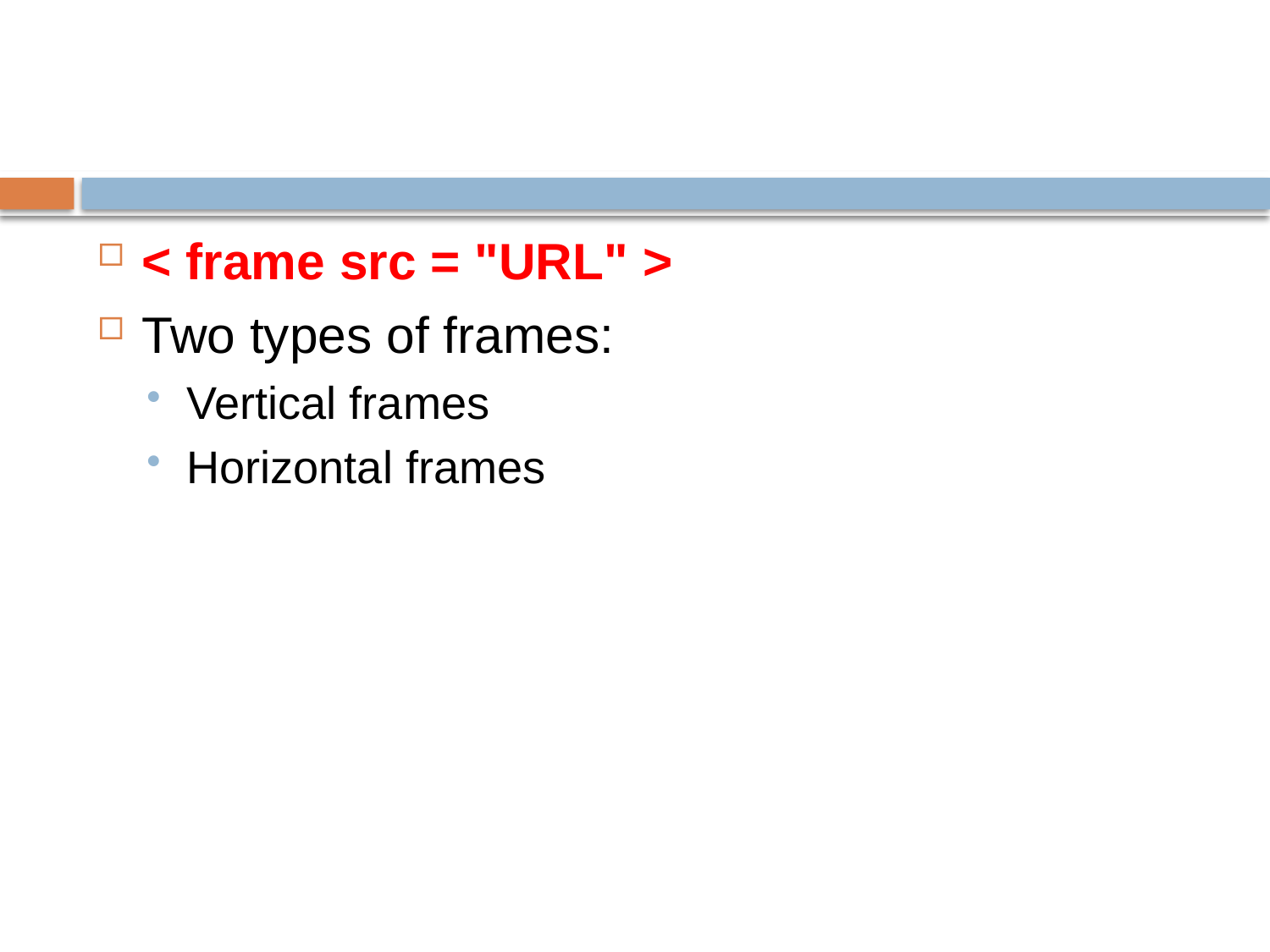

< frame src = "URL" >
Two types of frames:
Vertical frames
Horizontal frames